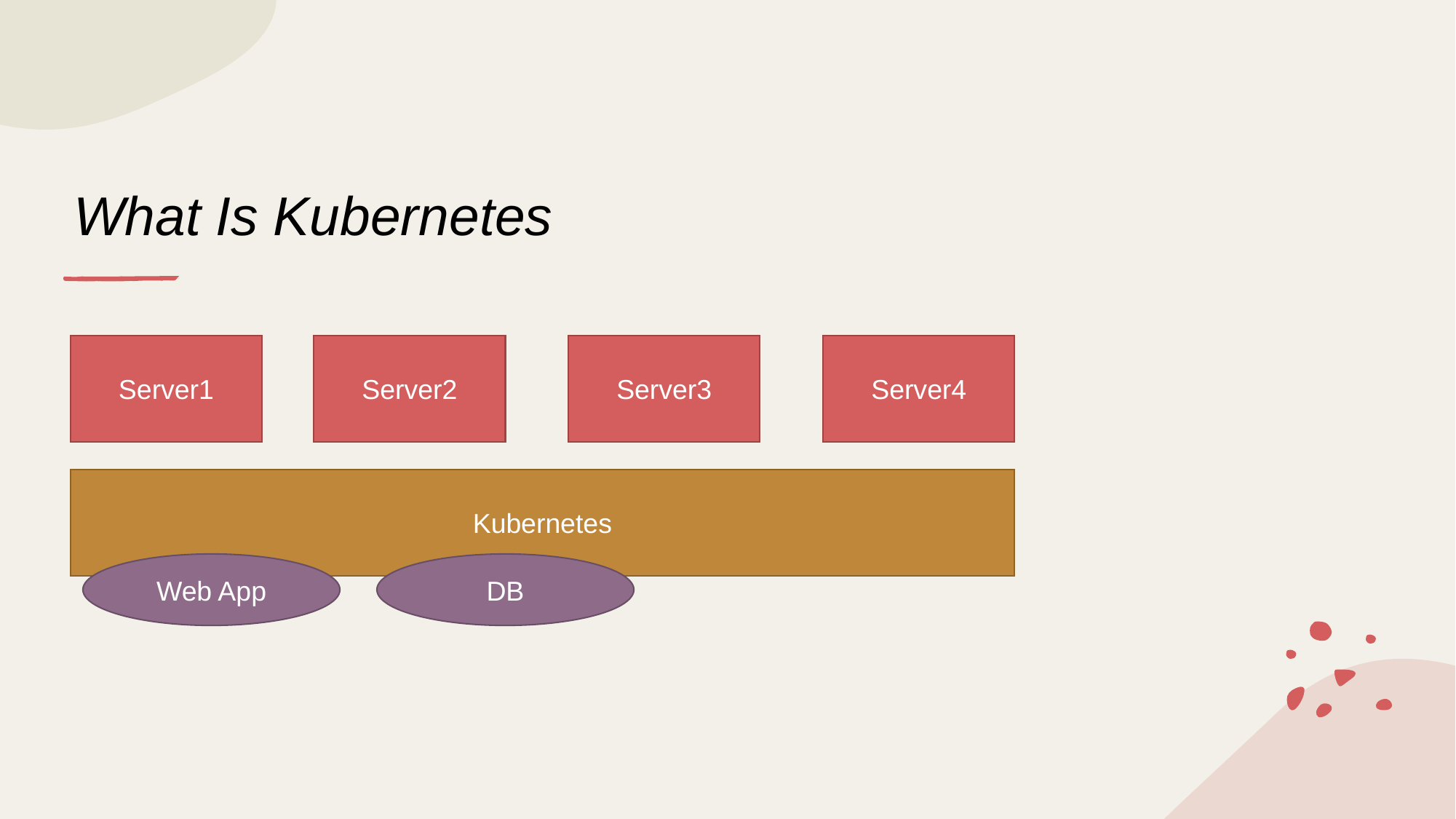

# What Is Kubernetes
Server1
Server2
Server3
Server4
Kubernetes
Web App
DB